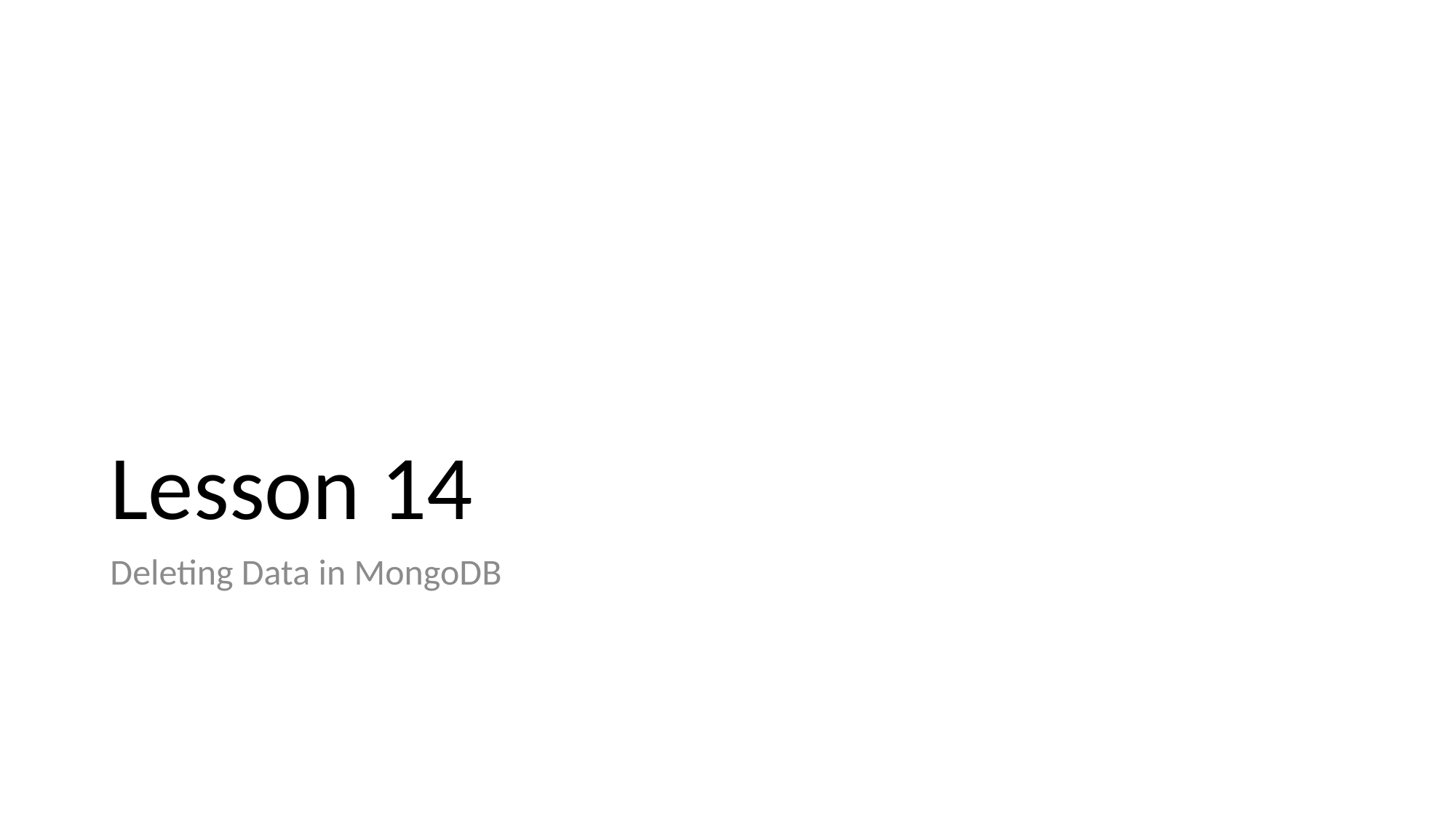

# Lesson 14
Deleting Data in MongoDB